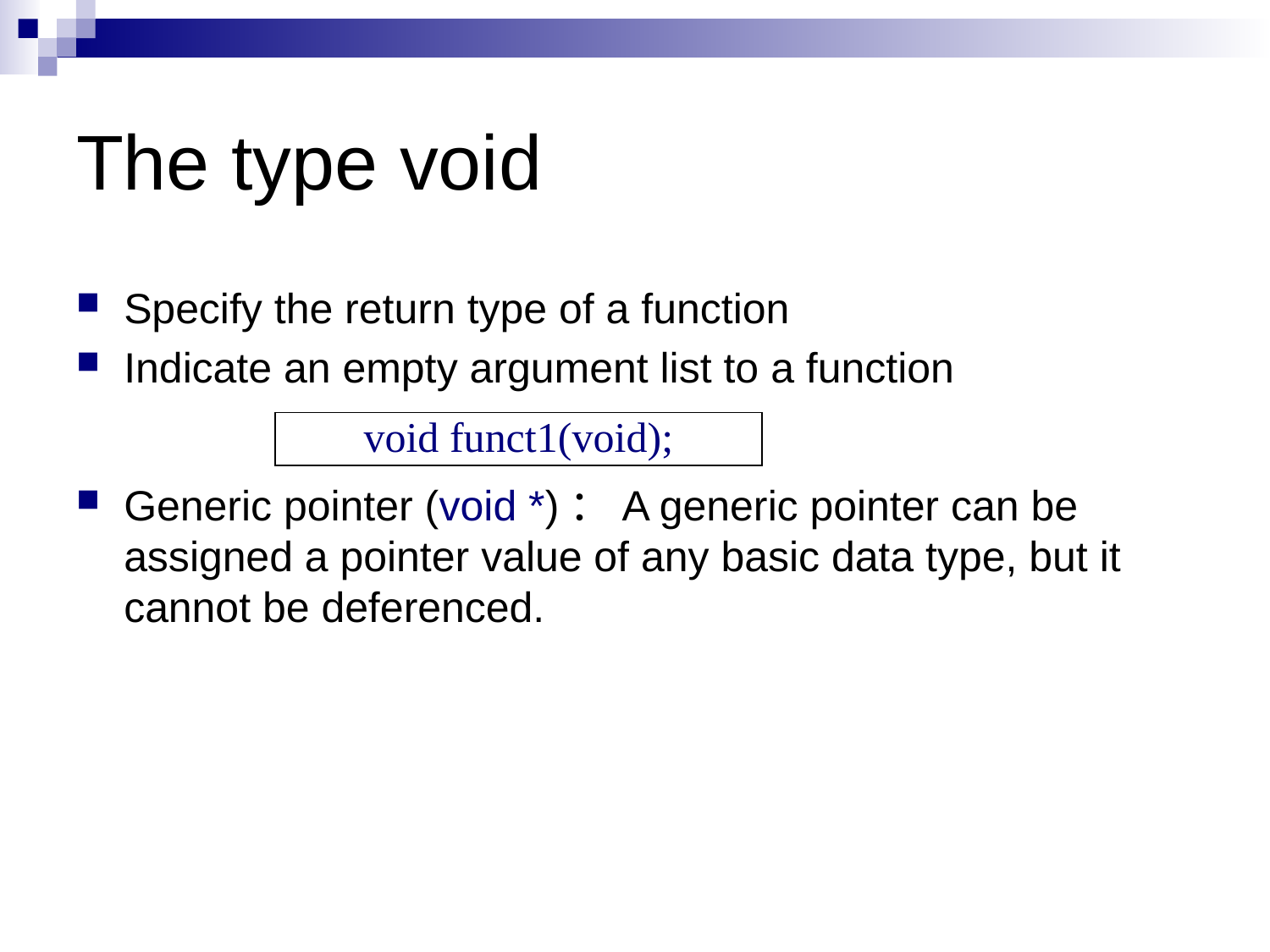

# The type void
Specify the return type of a function
Indicate an empty argument list to a function

Generic pointer (void *)：A generic pointer can be assigned a pointer value of any basic data type, but it cannot be deferenced.
void funct1(void);